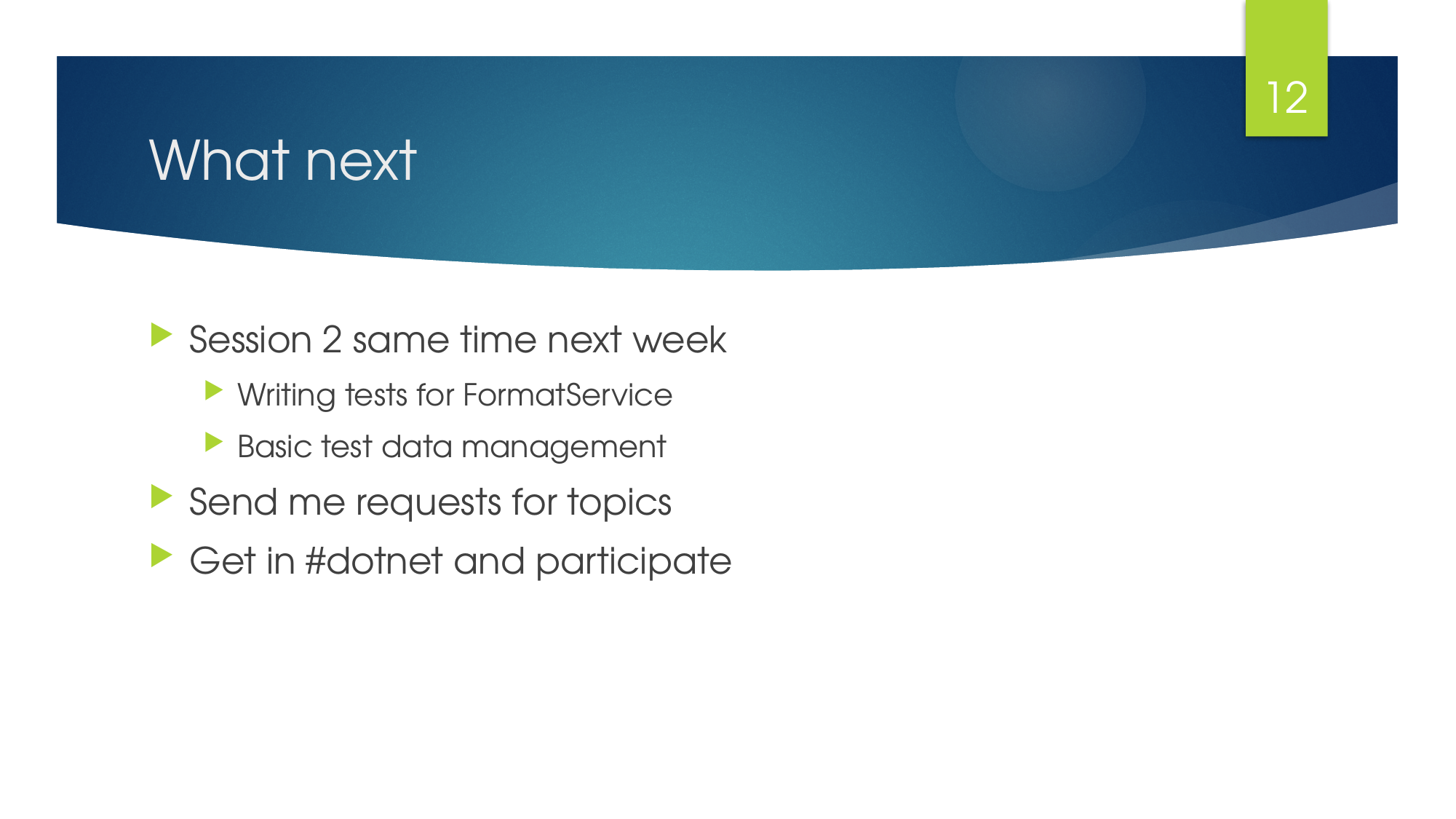

12
# What next
Session 2 same time next week
Writing tests for FormatService
Basic test data management
Send me requests for topics
Get in #dotnet and participate